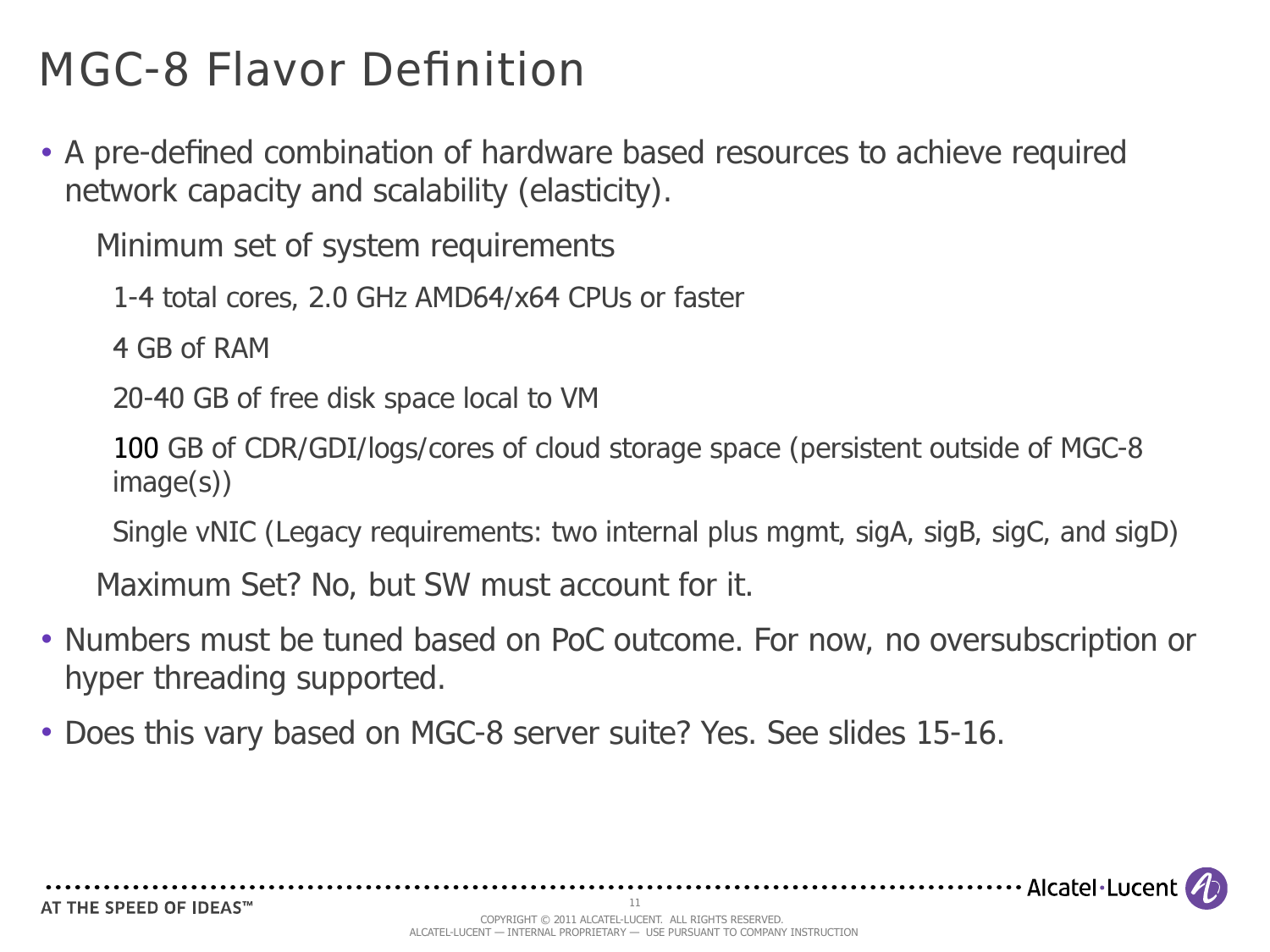

# MGC-8 Flavor Definition
A pre-defined combination of hardware based resources to achieve required network capacity and scalability (elasticity).
Minimum set of system requirements
1-4 total cores, 2.0 GHz AMD64/x64 CPUs or faster
4 GB of RAM
20-40 GB of free disk space local to VM
100 GB of CDR/GDI/logs/cores of cloud storage space (persistent outside of MGC-8 image(s))
Single vNIC (Legacy requirements: two internal plus mgmt, sigA, sigB, sigC, and sigD)
Maximum Set? No, but SW must account for it.
Numbers must be tuned based on PoC outcome. For now, no oversubscription or hyper threading supported.
Does this vary based on MGC-8 server suite? Yes. See slides 15-16.